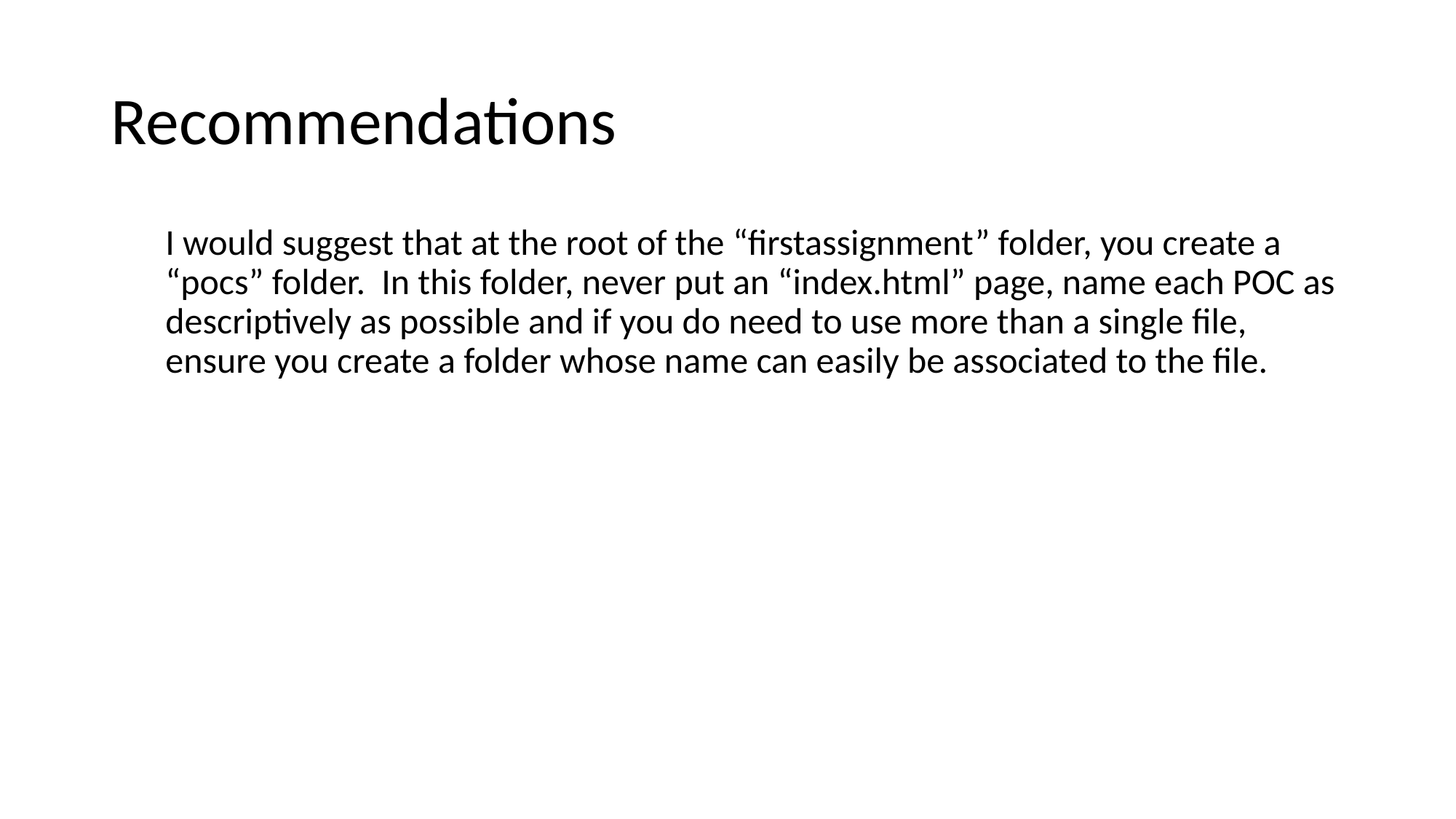

# Recommendations
I would suggest that at the root of the “firstassignment” folder, you create a “pocs” folder.  In this folder, never put an “index.html” page, name each POC as descriptively as possible and if you do need to use more than a single file, ensure you create a folder whose name can easily be associated to the file.